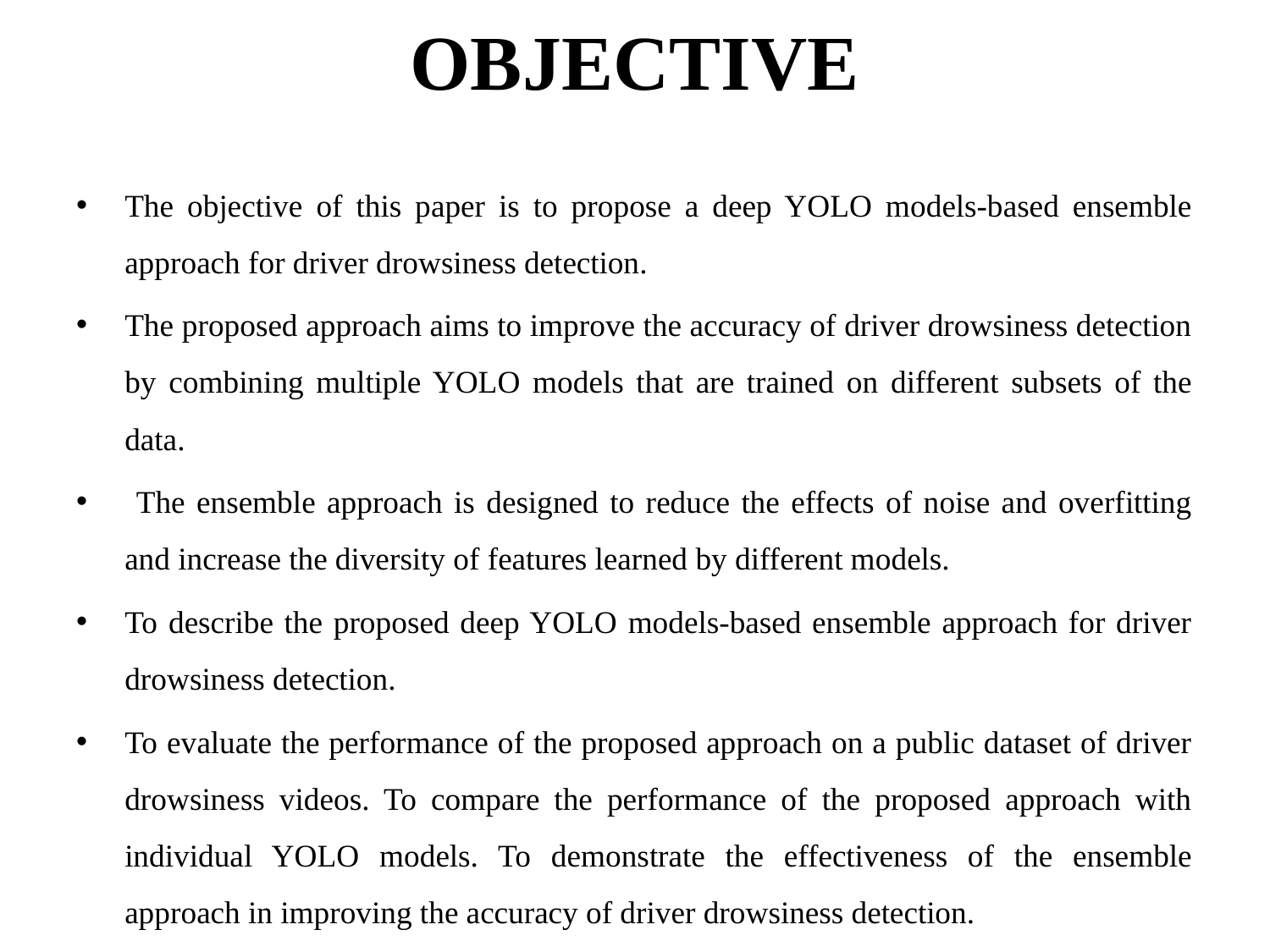

# OBJECTIVE
The objective of this paper is to propose a deep YOLO models-based ensemble approach for driver drowsiness detection.
The proposed approach aims to improve the accuracy of driver drowsiness detection by combining multiple YOLO models that are trained on different subsets of the data.
 The ensemble approach is designed to reduce the effects of noise and overfitting and increase the diversity of features learned by different models.
To describe the proposed deep YOLO models-based ensemble approach for driver drowsiness detection.
To evaluate the performance of the proposed approach on a public dataset of driver drowsiness videos. To compare the performance of the proposed approach with individual YOLO models. To demonstrate the effectiveness of the ensemble approach in improving the accuracy of driver drowsiness detection.